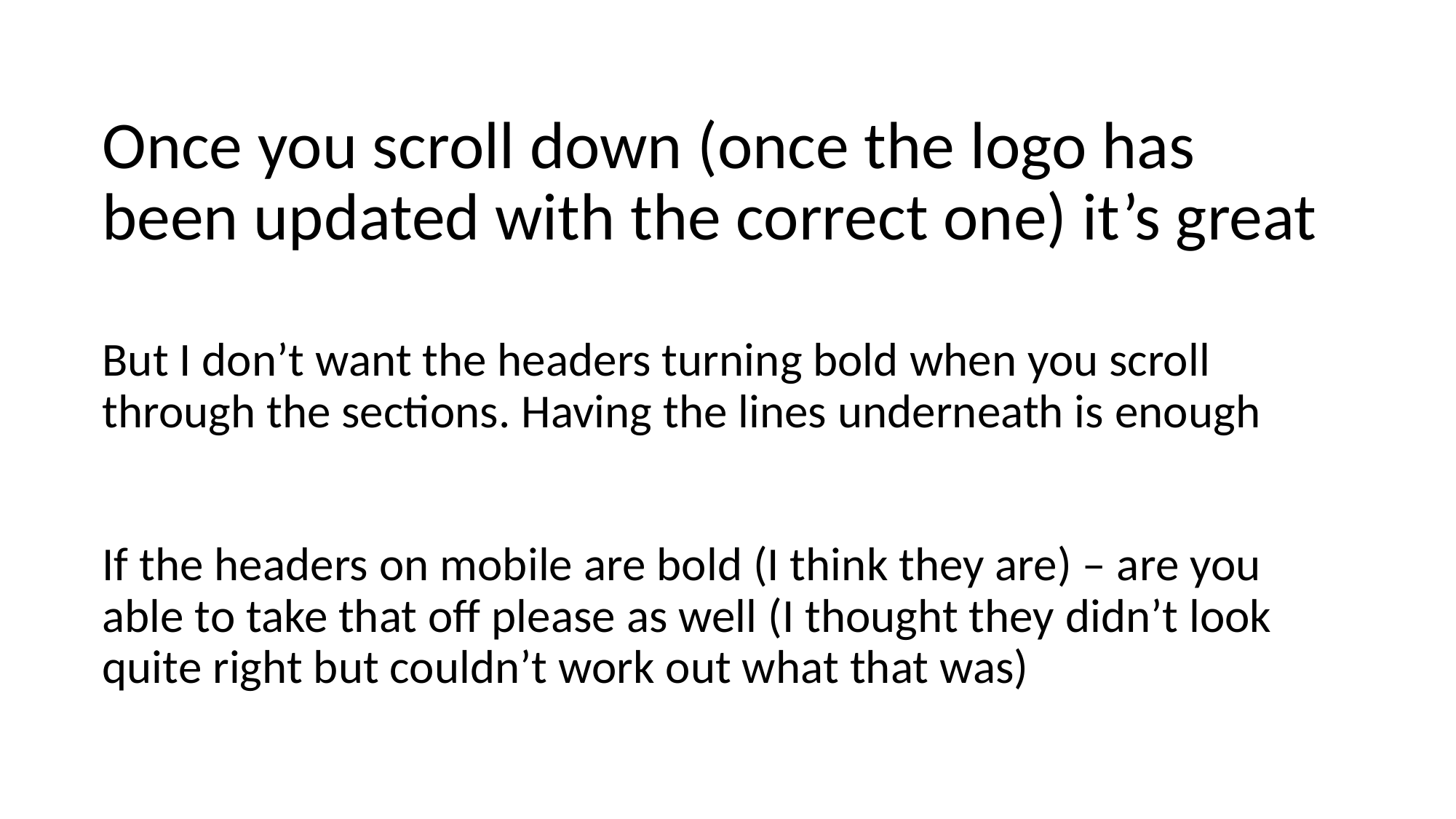

# Once you scroll down (once the logo has been updated with the correct one) it’s great
But I don’t want the headers turning bold when you scroll through the sections. Having the lines underneath is enough

If the headers on mobile are bold (I think they are) – are you able to take that off please as well (I thought they didn’t look quite right but couldn’t work out what that was)